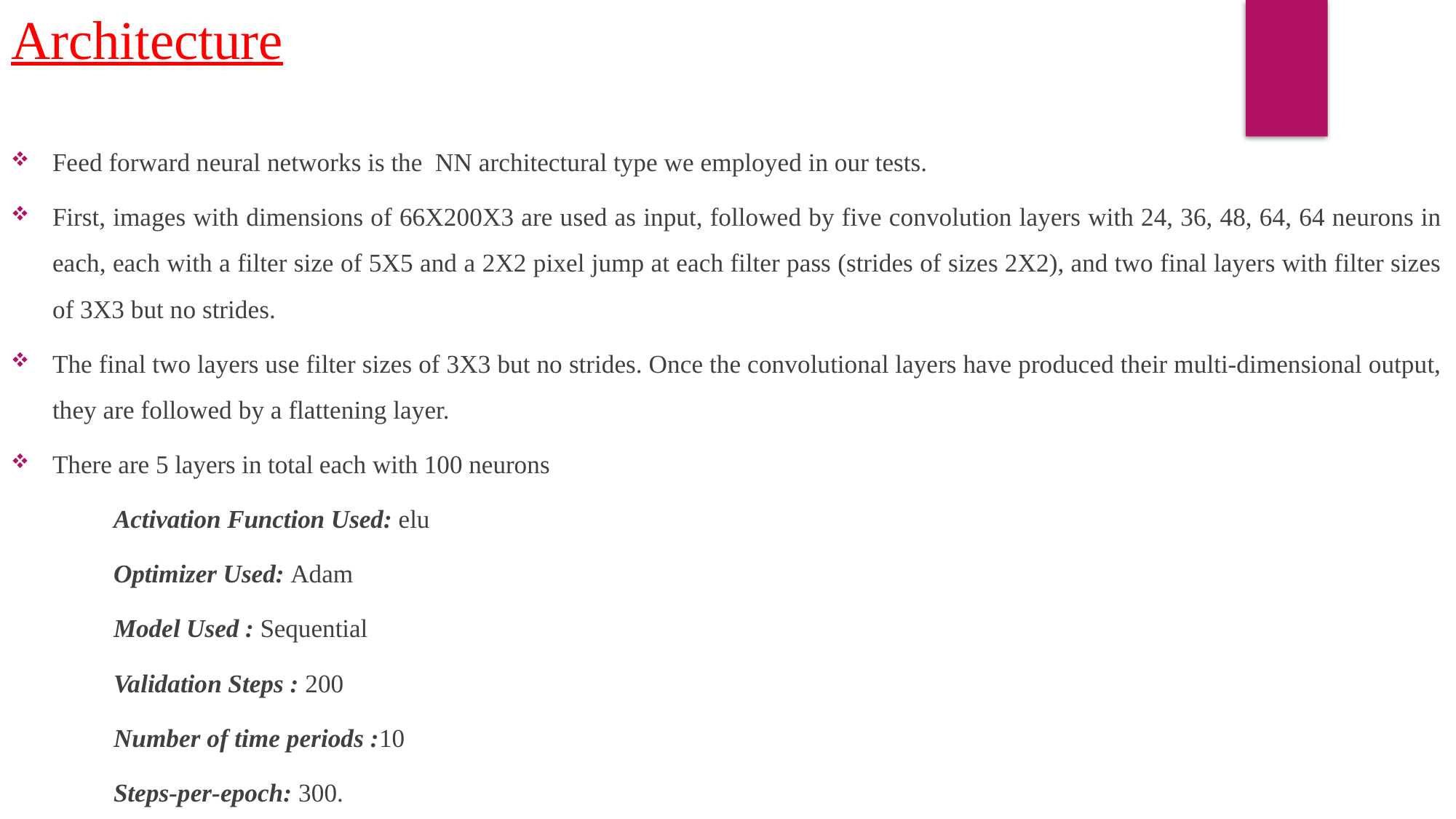

Architecture

Feed forward neural networks is the  NN architectural type we employed in our tests.
First, images with dimensions of 66X200X3 are used as input, followed by five convolution layers with 24, 36, 48, 64, 64 neurons in each, each with a filter size of 5X5 and a 2X2 pixel jump at each filter pass (strides of sizes 2X2), and two final layers with filter sizes of 3X3 but no strides.
The final two layers use filter sizes of 3X3 but no strides. Once the convolutional layers have produced their multi-dimensional output, they are followed by a flattening layer.
There are 5 layers in total each with 100 neurons
								Activation Function Used: elu
								Optimizer Used: Adam
								Model Used : Sequential
								Validation Steps : 200
								Number of time periods :10
 								Steps-per-epoch: 300.